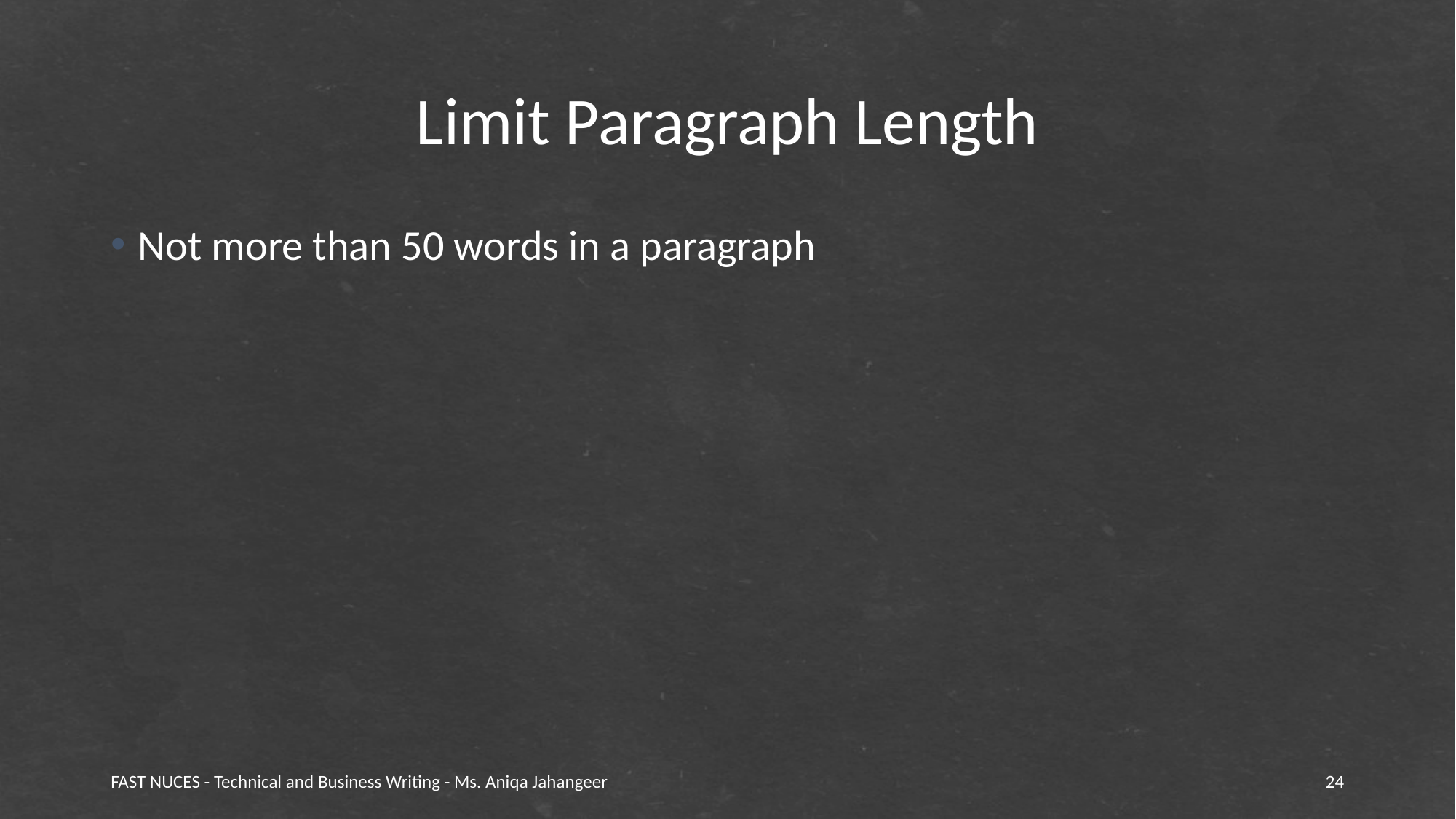

# Limit Paragraph Length
Not more than 50 words in a paragraph

FAST NUCES - Technical and Business Writing - Ms. Aniqa Jahangeer
24